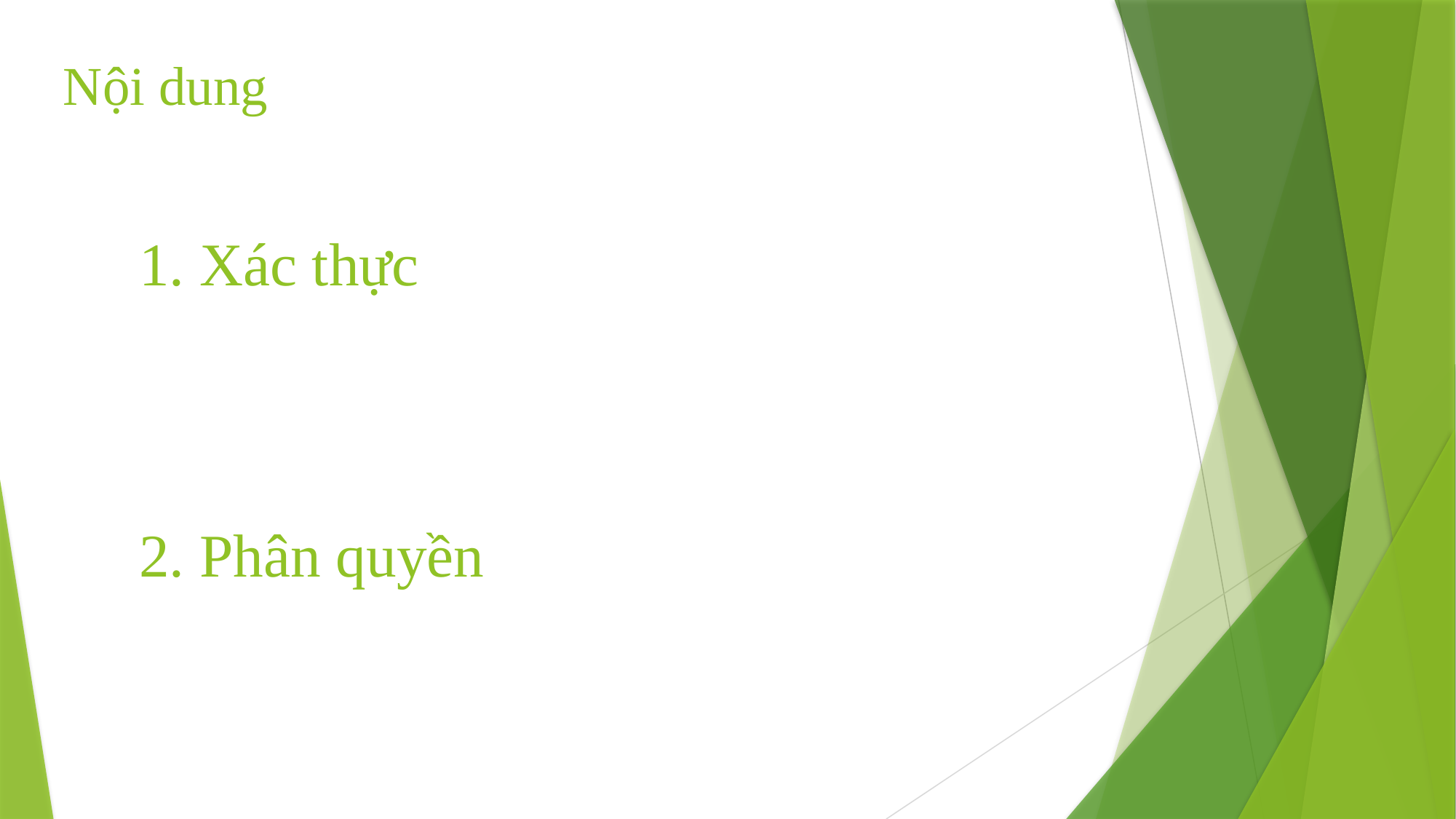

Nội dung
# 1. Xác thực 2. Phân quyền